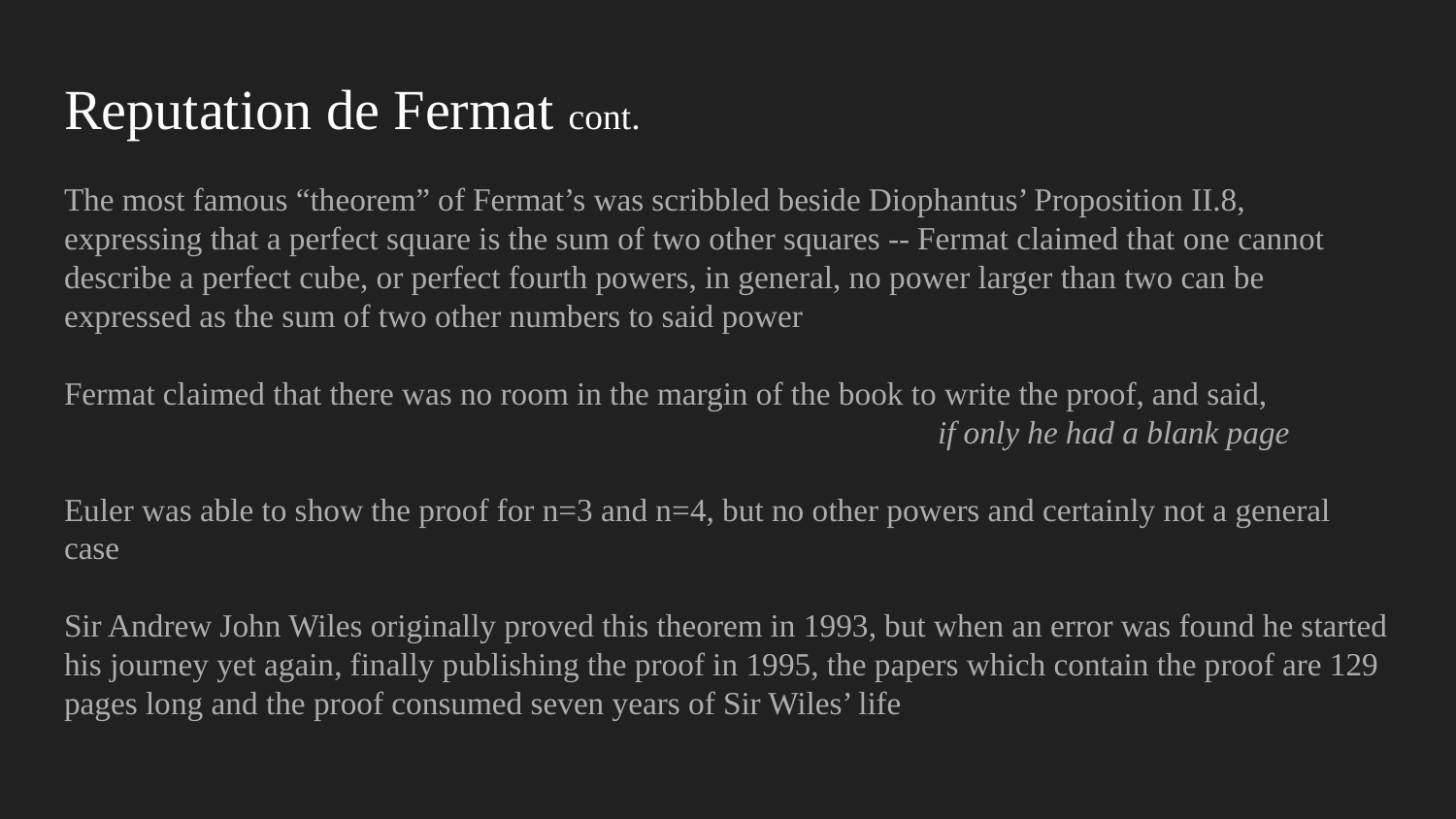

# Reputation de Fermat cont.
The most famous “theorem” of Fermat’s was scribbled beside Diophantus’ Proposition II.8, expressing that a perfect square is the sum of two other squares -- Fermat claimed that one cannot describe a perfect cube, or perfect fourth powers, in general, no power larger than two can be expressed as the sum of two other numbers to said power
Fermat claimed that there was no room in the margin of the book to write the proof, and said,
						if only he had a blank page
Euler was able to show the proof for n=3 and n=4, but no other powers and certainly not a general case
Sir Andrew John Wiles originally proved this theorem in 1993, but when an error was found he started his journey yet again, finally publishing the proof in 1995, the papers which contain the proof are 129 pages long and the proof consumed seven years of Sir Wiles’ life